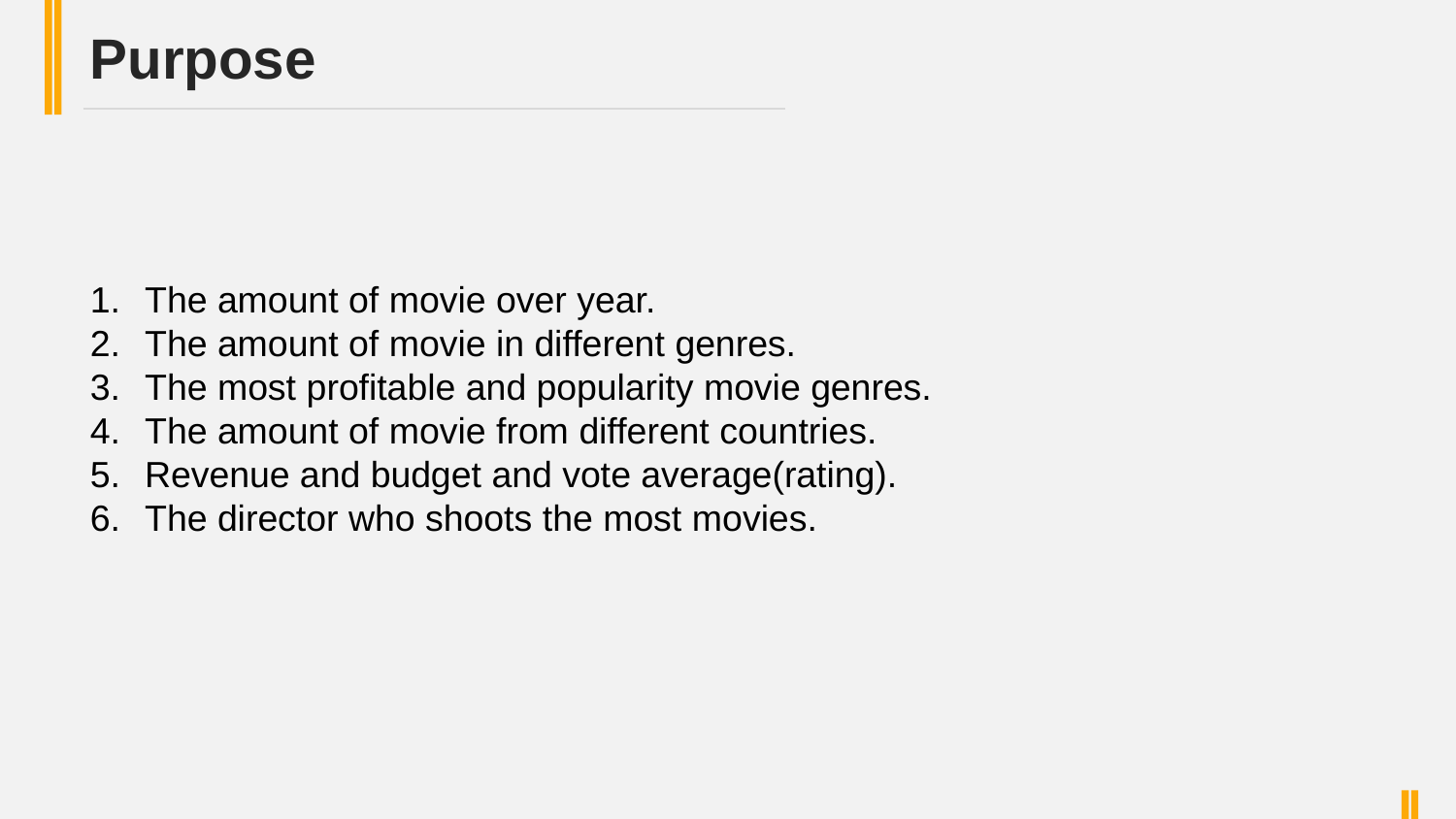

Purpose
The amount of movie over year.
The amount of movie in different genres.
The most profitable and popularity movie genres.
The amount of movie from different countries.
Revenue and budget and vote average(rating).
The director who shoots the most movies.